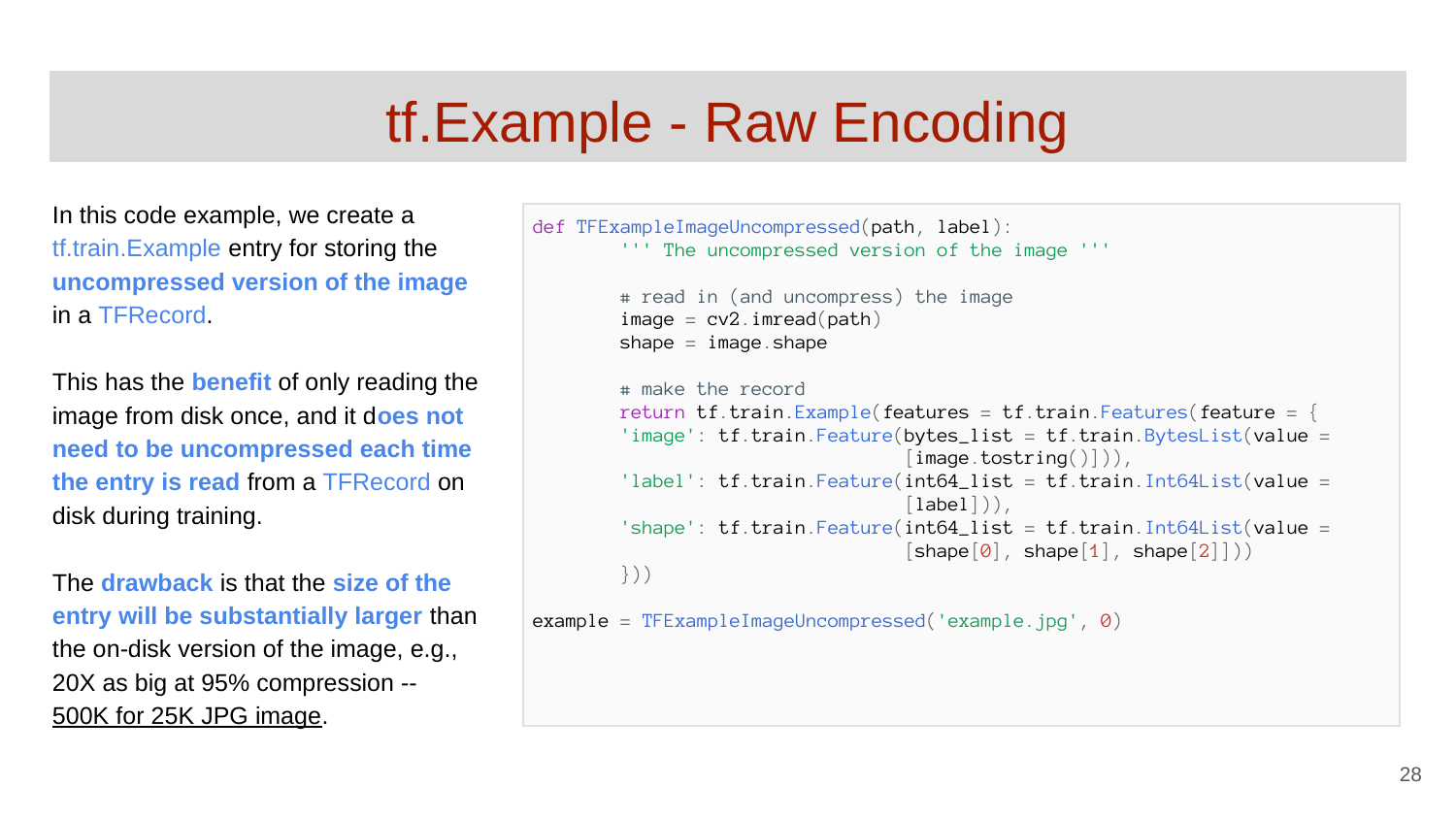

# tf.Example - Raw Encoding

In this code example, we create a tf.train.Example entry for storing the uncompressed version of the image in a TFRecord.

This has the benefit of only reading the image from disk once, and it does not need to be uncompressed each time the entry is read from a TFRecord on disk during training.
The drawback is that the size of the entry will be substantially larger than the on-disk version of the image, e.g., 20X as big at 95% compression -- 500K for 25K JPG image.

| def TFExampleImageUncompressed(path, label):         ''' The uncompressed version of the image '''             # read in (and uncompress) the image         image = cv2.imread(path)         shape = image.shape                   # make the record         return tf.train.Example(features = tf.train.Features(feature = {         'image': tf.train.Feature(bytes\_list = tf.train.BytesList(value = [image.tostring()])),         'label': tf.train.Feature(int64\_list = tf.train.Int64List(value = [label])),         'shape': tf.train.Feature(int64\_list = tf.train.Int64List(value = [shape[0], shape[1], shape[2]]))         })) example = TFExampleImageUncompressed('example.jpg', 0) |
| --- |
28